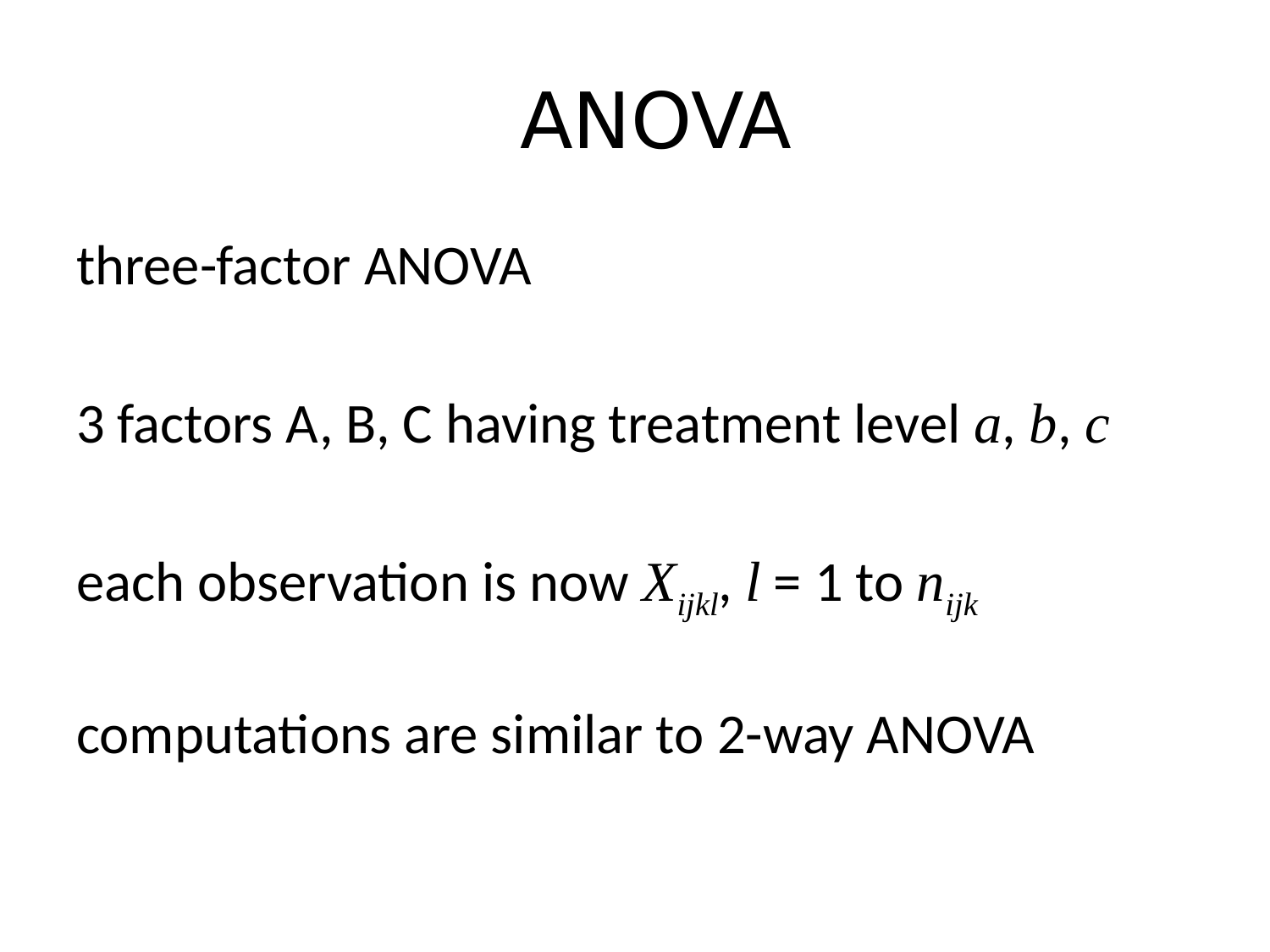

# ANOVA
three-factor ANOVA

3 factors A, B, C having treatment level a, b, c

each observation is now Xijkl, l = 1 to nijk

computations are similar to 2-way ANOVA